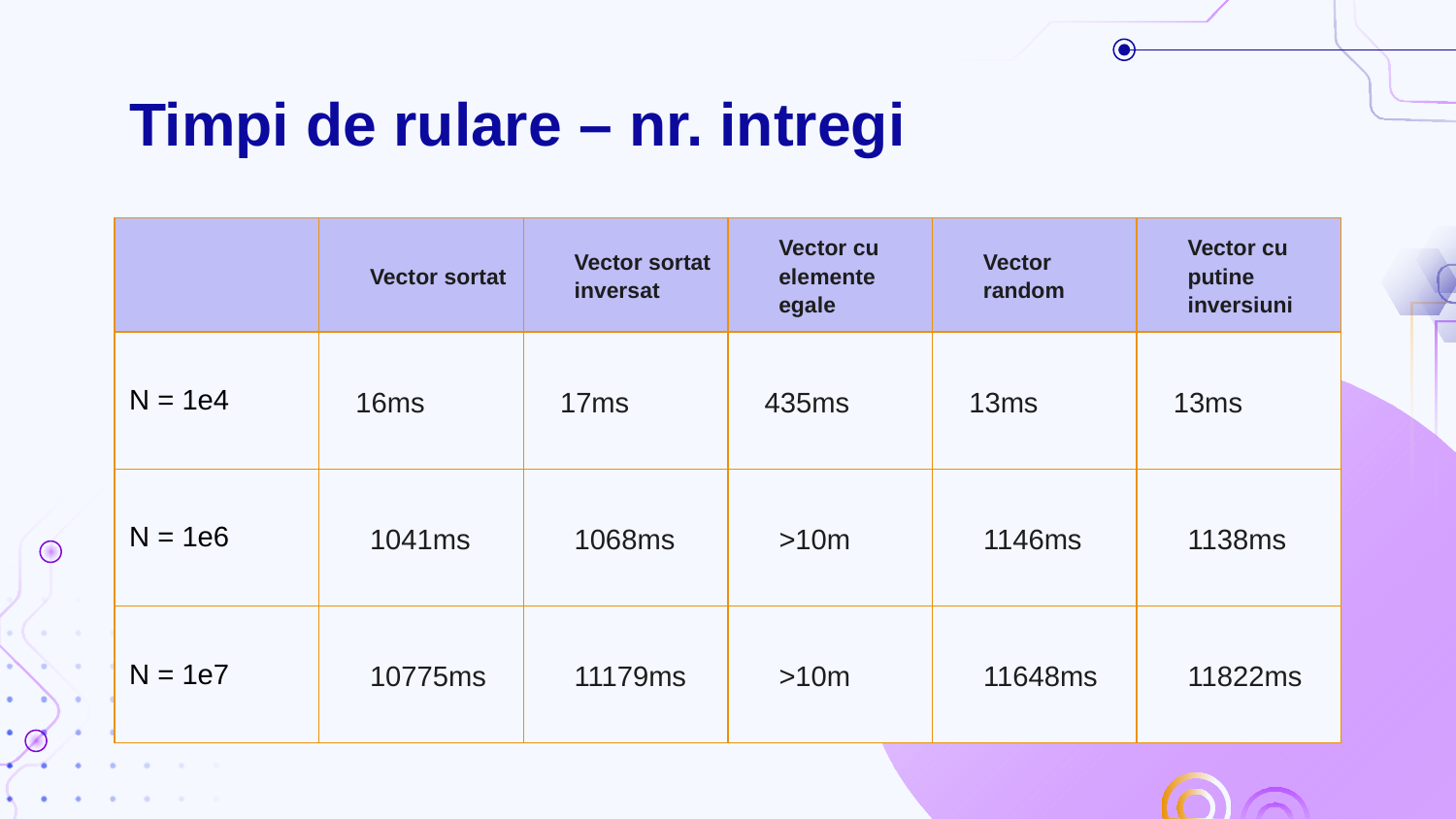

# Timpi de rulare – nr. intregi
|  | Vector sortat | Vector sortat inversat | Vector cu elemente egale | Vector random | Vector cu putine inversiuni |
| --- | --- | --- | --- | --- | --- |
| N = 1e4 | 16ms | 17ms | 435ms | 13ms | 13ms |
| N = 1e6 | 1041ms | 1068ms | >10m | 1146ms | 1138ms |
| N = 1e7 | 10775ms | 11179ms | >10m | 11648ms | 11822ms |